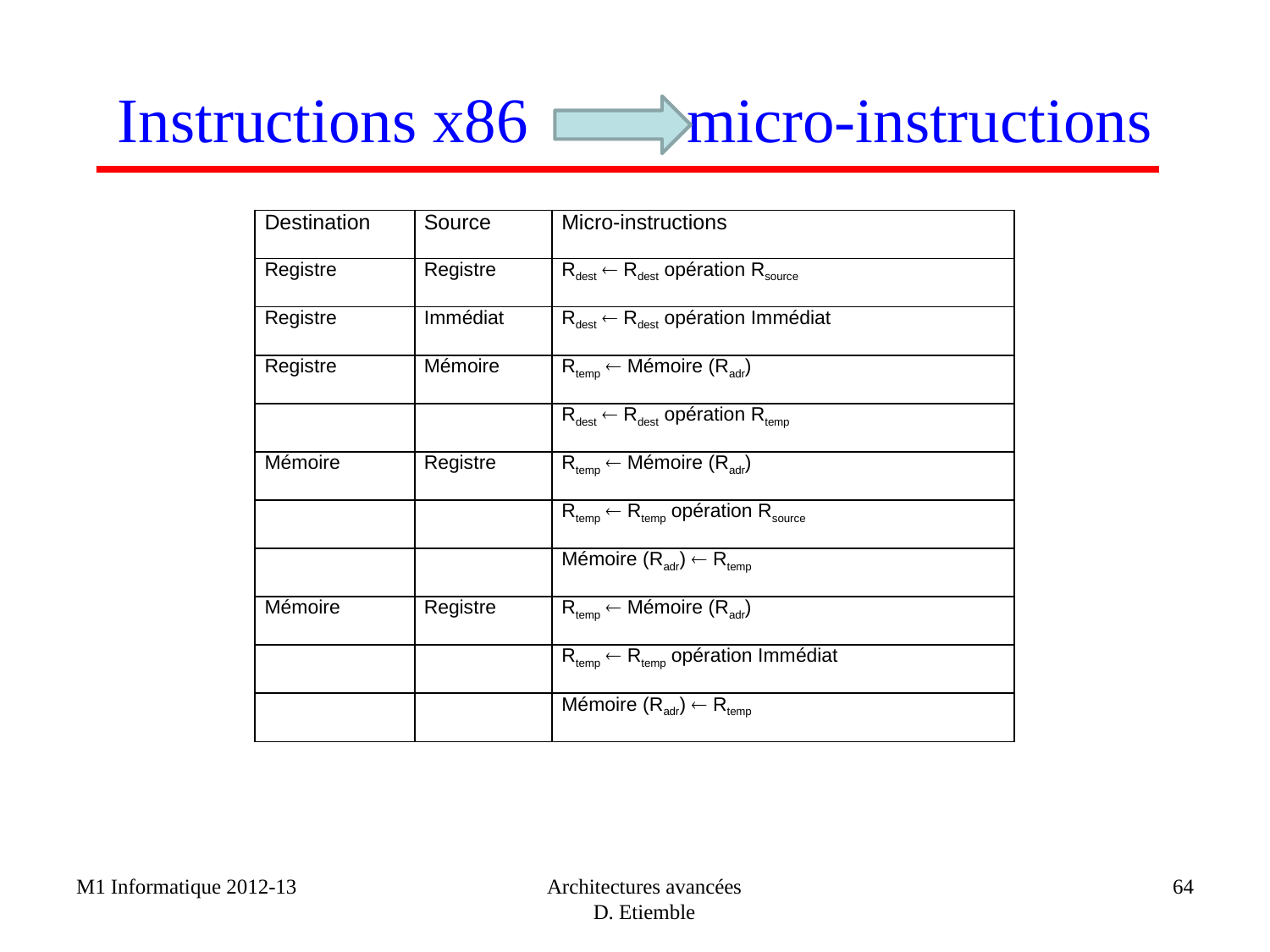

# Instructions x86          micro-instructions

| Destination | Source | Micro-instructions |
| --- | --- | --- |
| Registre | Registre | Rdest ← Rdest opération Rsource |
| Registre | Immédiat | Rdest ← Rdest opération Immédiat |
| Registre | Mémoire | Rtemp ← Mémoire (Radr) |
|  |  | Rdest ← Rdest opération Rtemp |
| Mémoire | Registre | Rtemp ← Mémoire (Radr) |
|  |  | Rtemp ← Rtemp opération Rsource |
|  |  | Mémoire (Radr) ← Rtemp |
| Mémoire | Registre | Rtemp ← Mémoire (Radr) |
|  |  | Rtemp ← Rtemp opération Immédiat |
|  |  | Mémoire (Radr) ← Rtemp |
M1 Informatique 2012-13
Architectures avancées
D. Etiemble
64